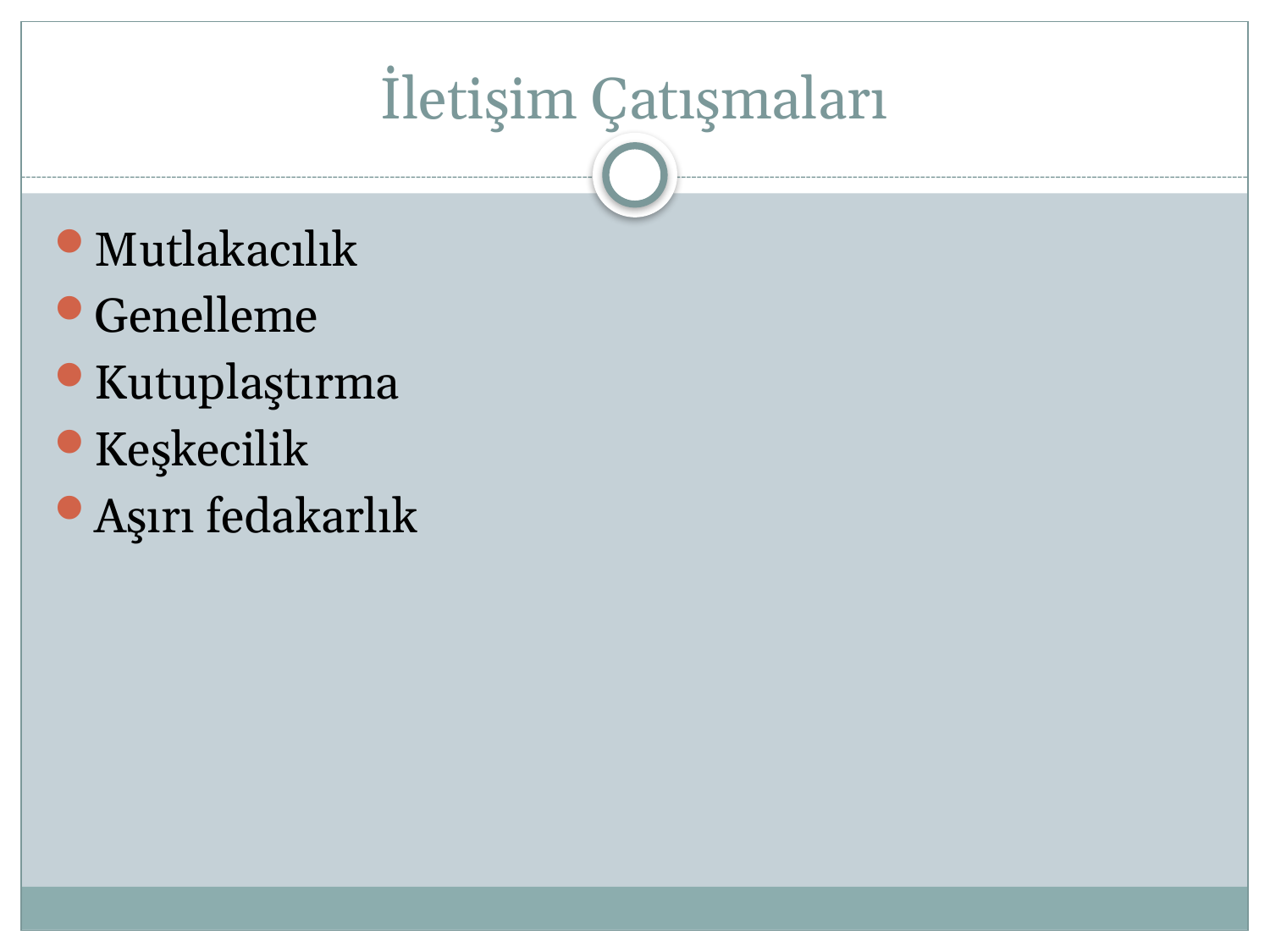

# İletişim Çatışmaları
Mutlakacılık
Genelleme
Kutuplaştırma
Keşkecilik
Aşırı fedakarlık